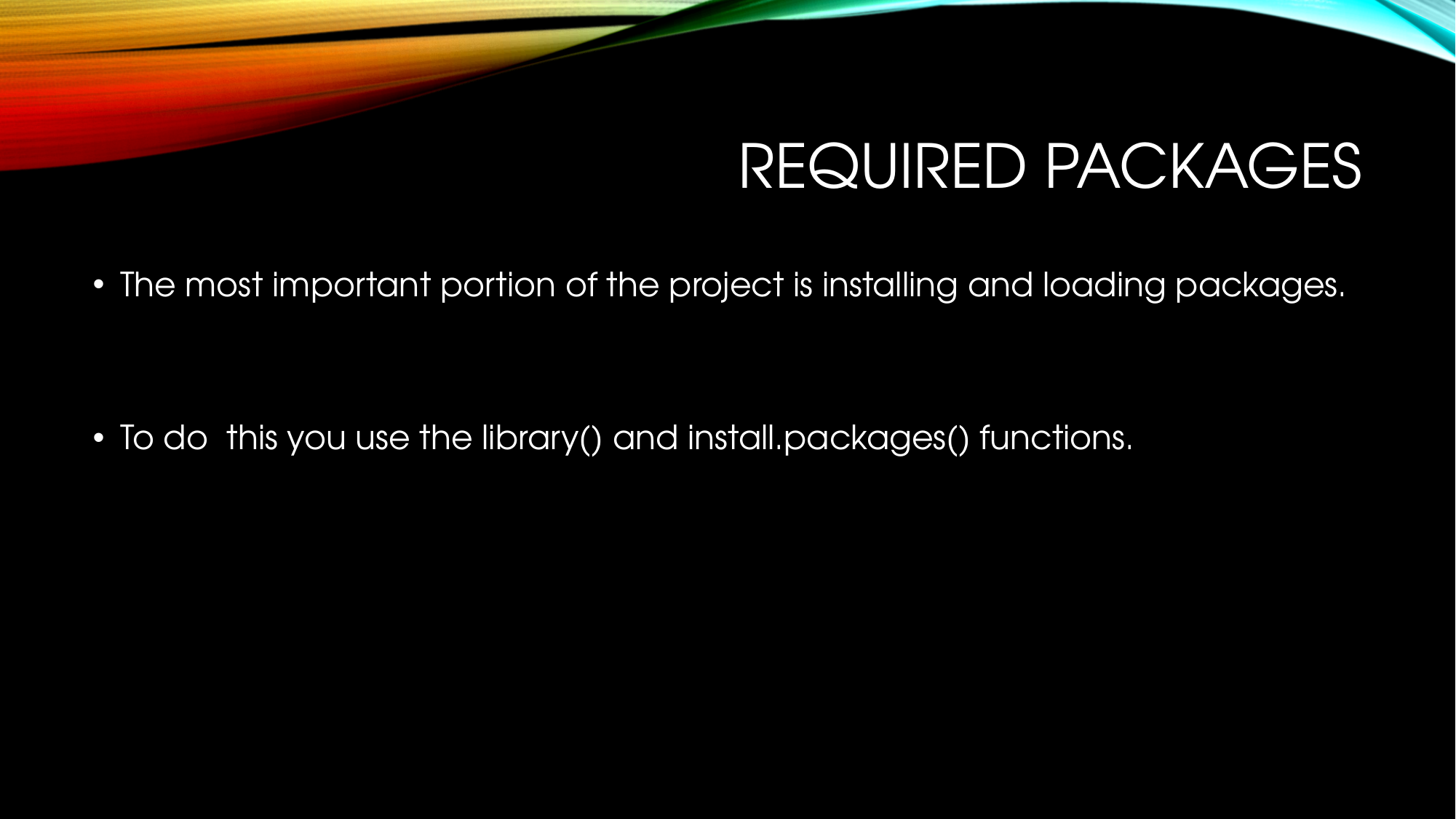

# Required Packages
The most important portion of the project is installing and loading packages.

To do  this you use the library() and install.packages() functions.